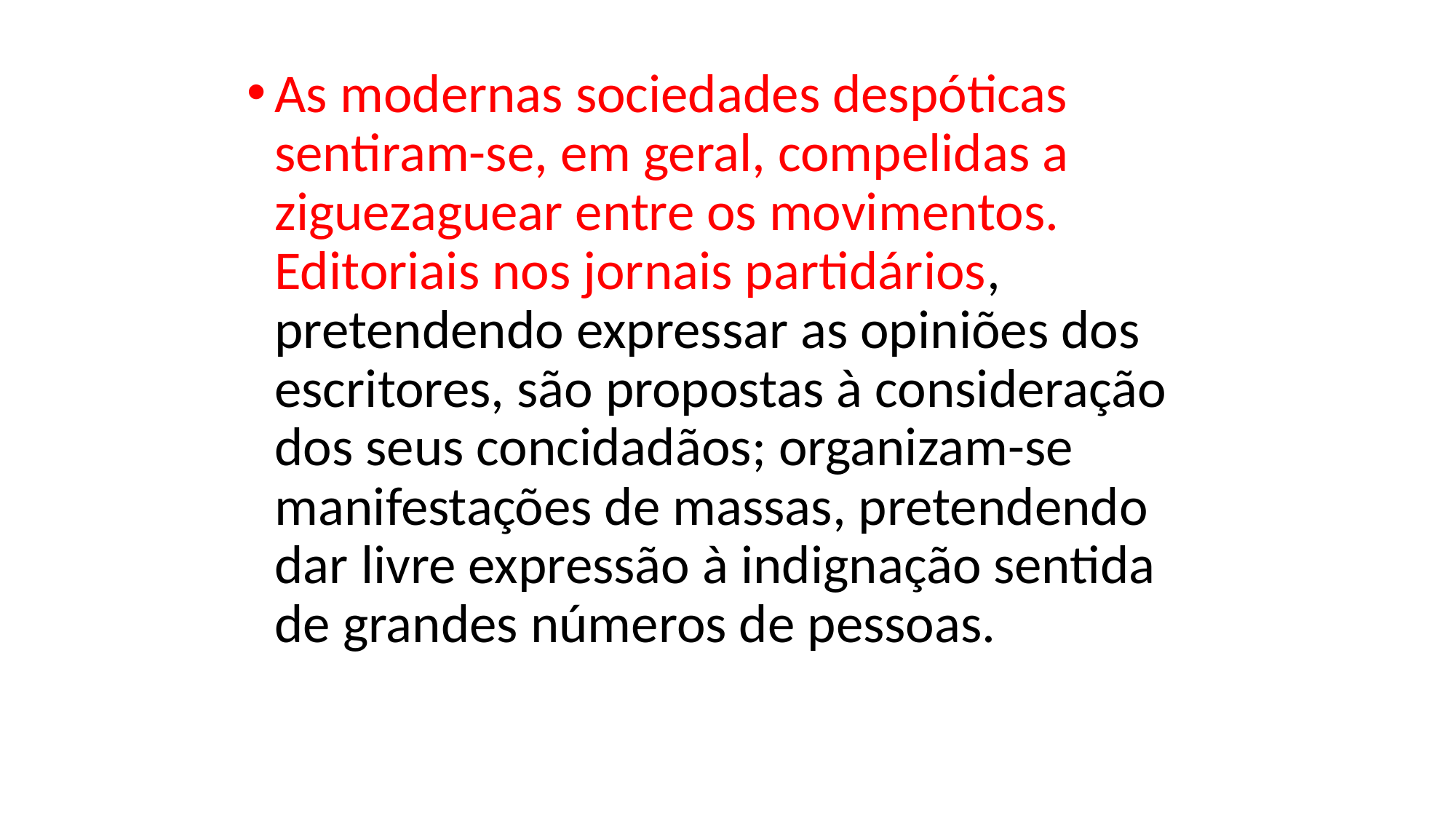

As modernas sociedades despóticas sentiram-se, em geral, compelidas a ziguezaguear entre os movimentos. Editoriais nos jornais partidários, pretendendo expressar as opiniões dos escritores, são propostas à consideração dos seus concidadãos; organizam-se manifestações de massas, pretendendo dar livre expressão à indignação sentida de grandes números de pessoas.